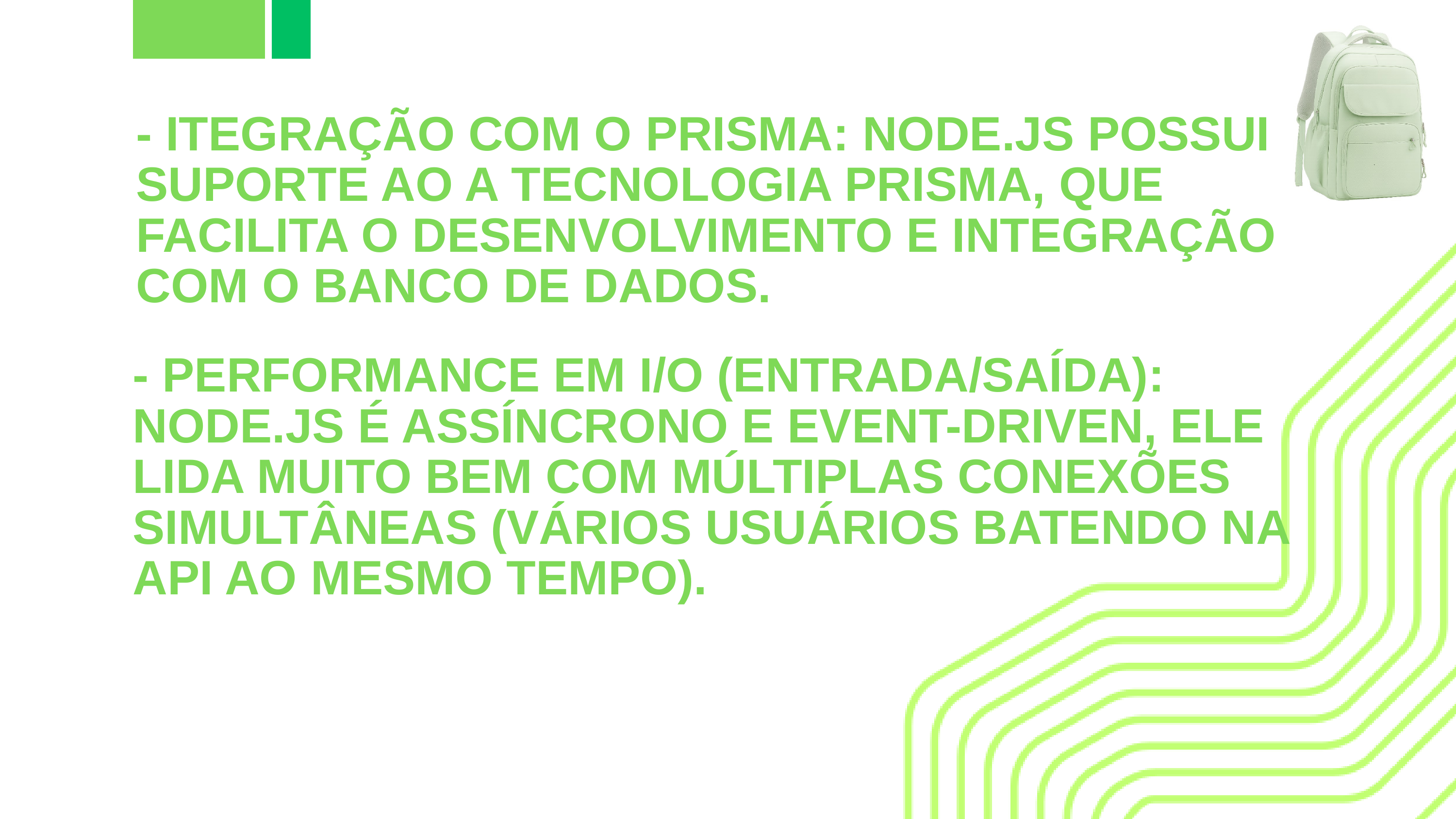

- ITEGRAÇÃO COM O PRISMA: NODE.JS POSSUI SUPORTE AO A TECNOLOGIA PRISMA, QUE FACILITA O DESENVOLVIMENTO E INTEGRAÇÃO COM O BANCO DE DADOS.

- PERFORMANCE EM I/O (ENTRADA/SAÍDA): NODE.JS É ASSÍNCRONO E EVENT-DRIVEN, ELE LIDA MUITO BEM COM MÚLTIPLAS CONEXÕES SIMULTÂNEAS (VÁRIOS USUÁRIOS BATENDO NA API AO MESMO TEMPO).